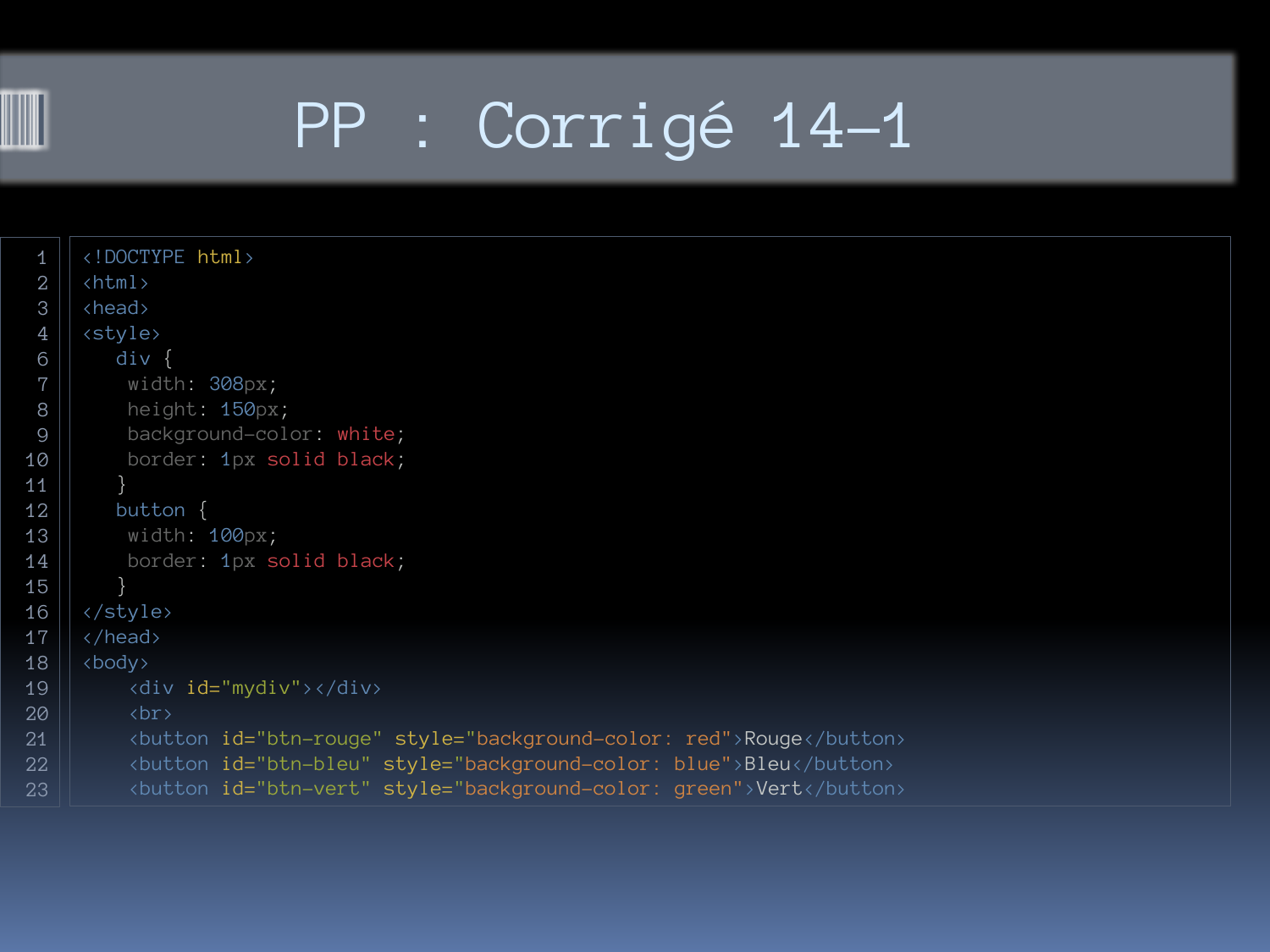

# PP : Corrigé 14-1
<!DOCTYPE html>
<html>
<head>
<style>
   div {
    width: 308px;
    height: 150px;
    background-color: white;
    border: 1px solid black;
   }
   button {
    width: 100px;
    border: 1px solid black;
   }
</style>
</head>
<body>
    <div id="mydiv"></div>
    <br>
    <button id="btn-rouge" style="background-color: red">Rouge</button>
    <button id="btn-bleu" style="background-color: blue">Bleu</button>
    <button id="btn-vert" style="background-color: green">Vert</button>
1
2
3
4
6
7
8
9
10
11
12
13
14
15
16
17
18
19
20
21
22
23